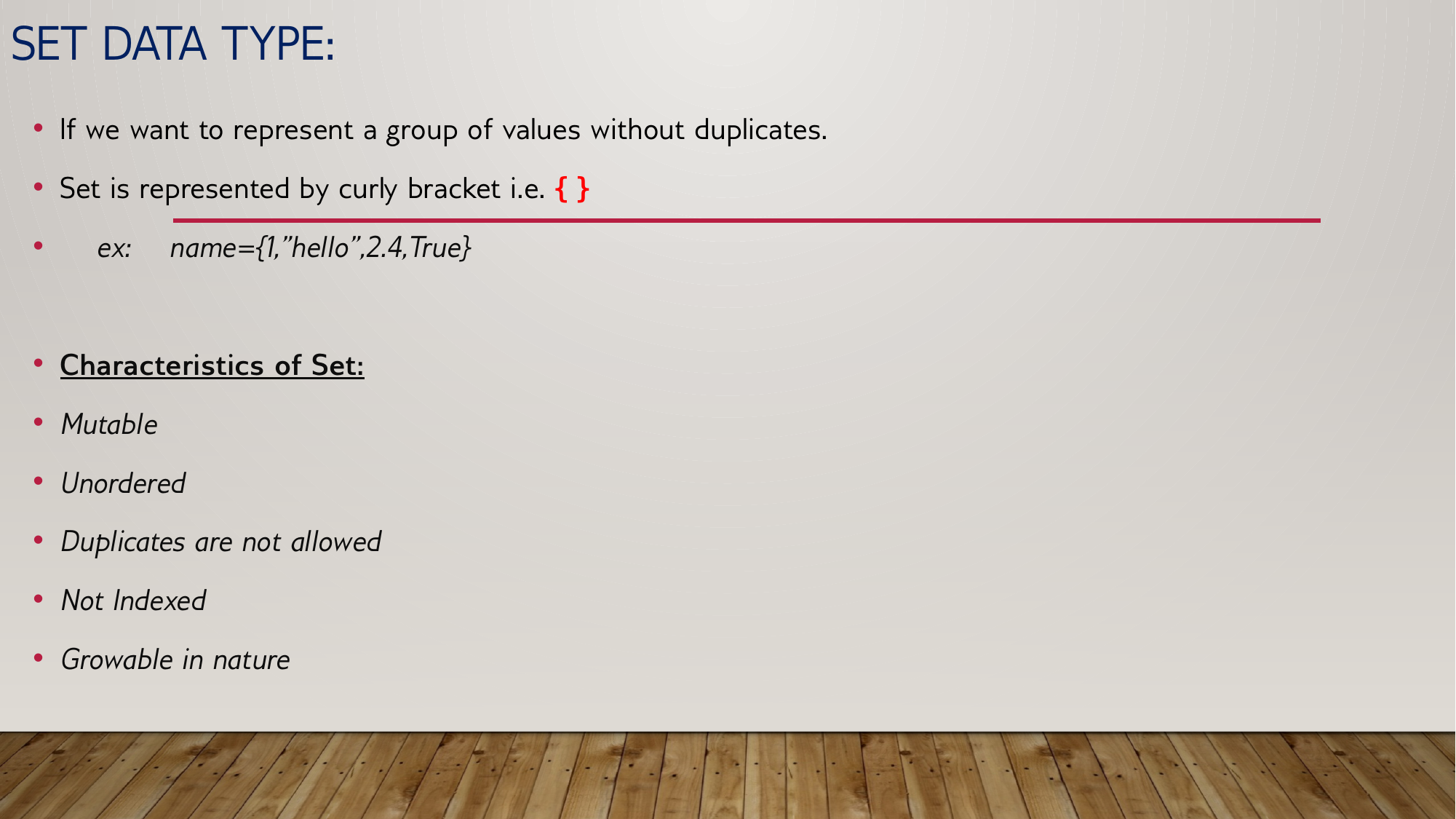

# Set Data Type:
If we want to represent a group of values without duplicates.
Set is represented by curly bracket i.e. { }
    ex: 	name={1,”hello”,2.4,True}

Characteristics of Set:
Mutable
Unordered
Duplicates are not allowed
Not Indexed
Growable in nature